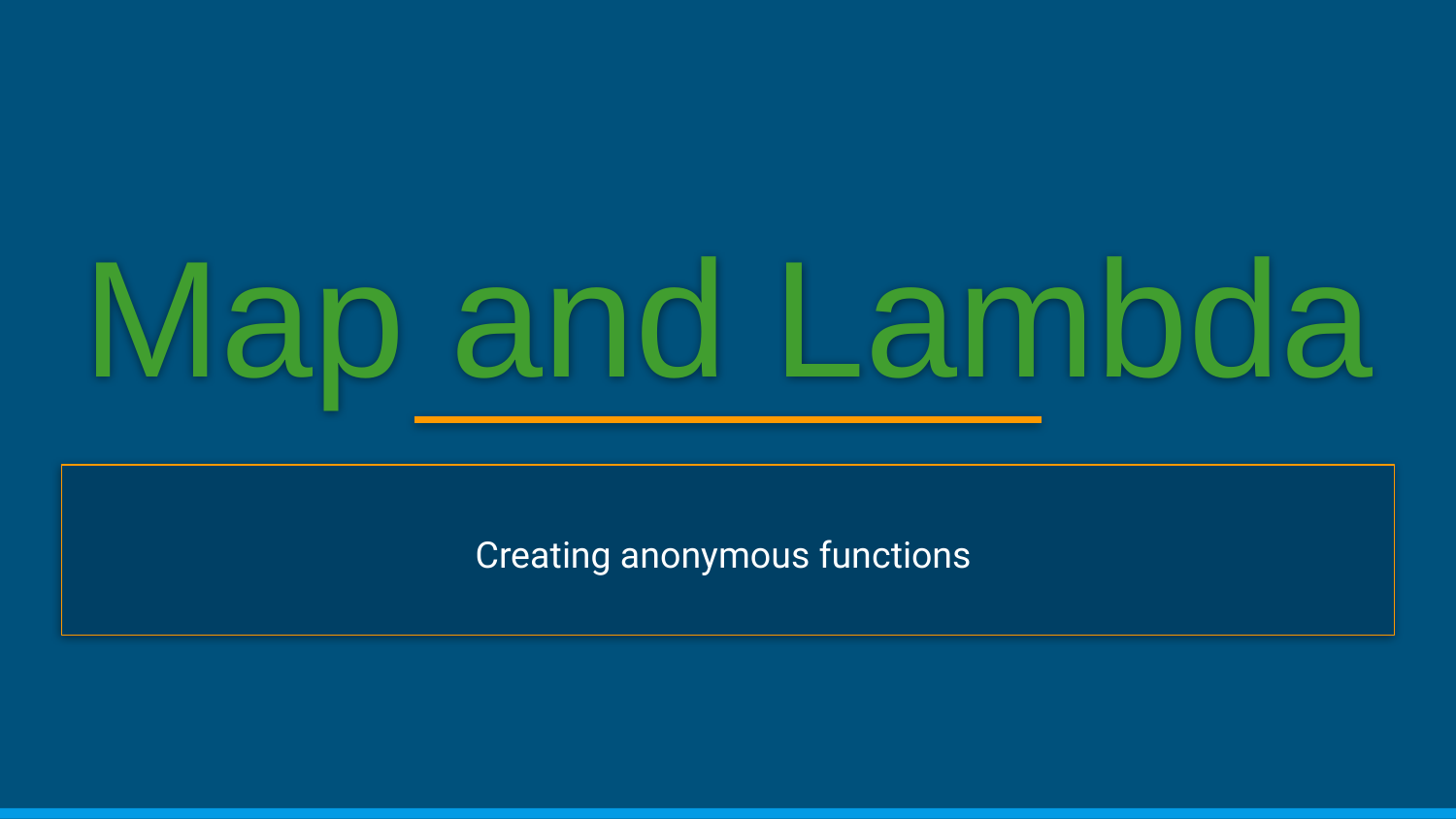

# Map and Lambda
Creating anonymous functions